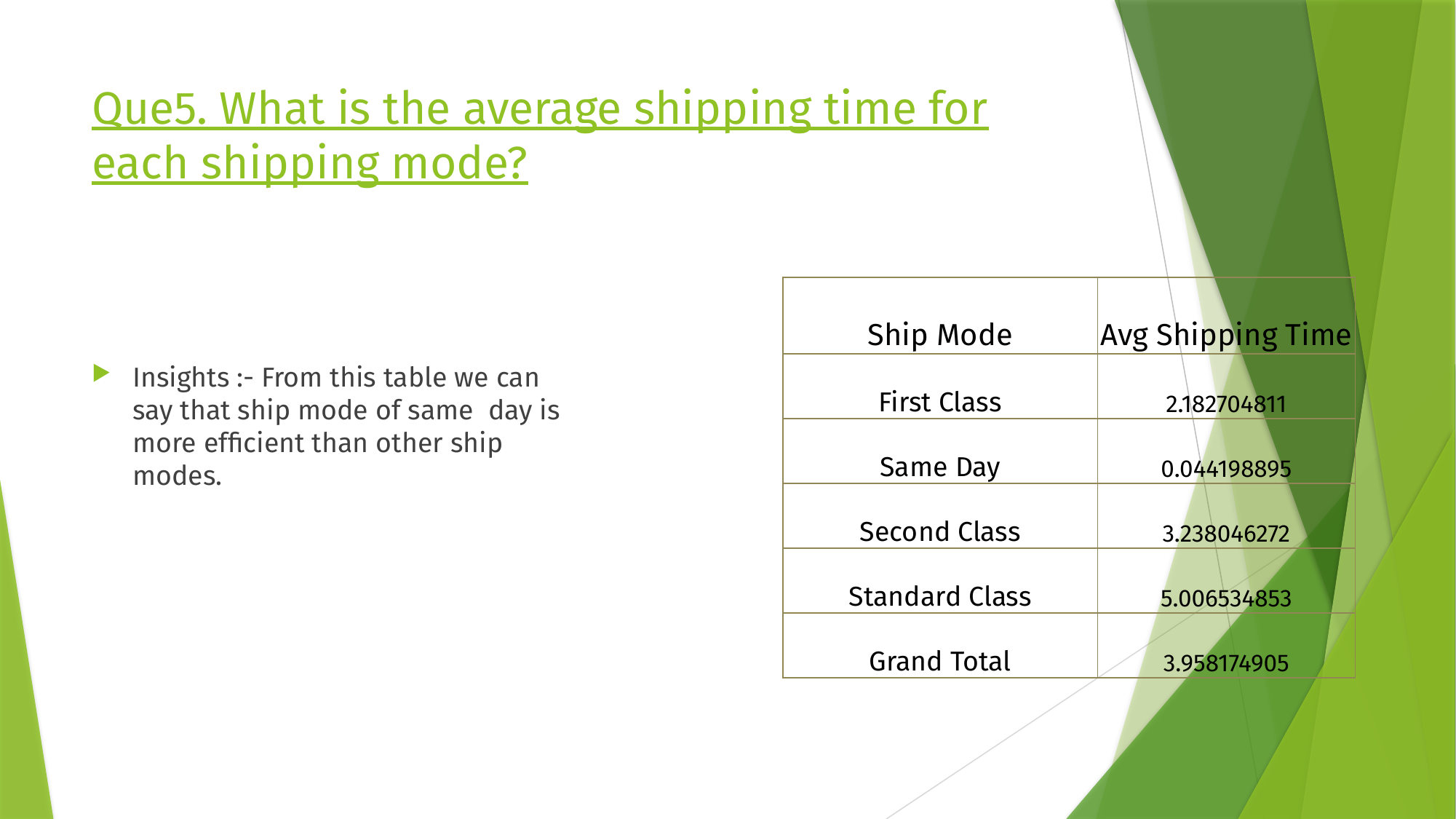

# Que5. What is the average shipping time for each shipping mode?

Insights :- From this table we can say that ship mode of same  day is more efficient than other ship modes.
| Ship Mode | Avg Shipping Time |
| --- | --- |
| First Class | 2.182704811 |
| Same Day | 0.044198895 |
| Second Class | 3.238046272 |
| Standard Class | 5.006534853 |
| Grand Total | 3.958174905 |